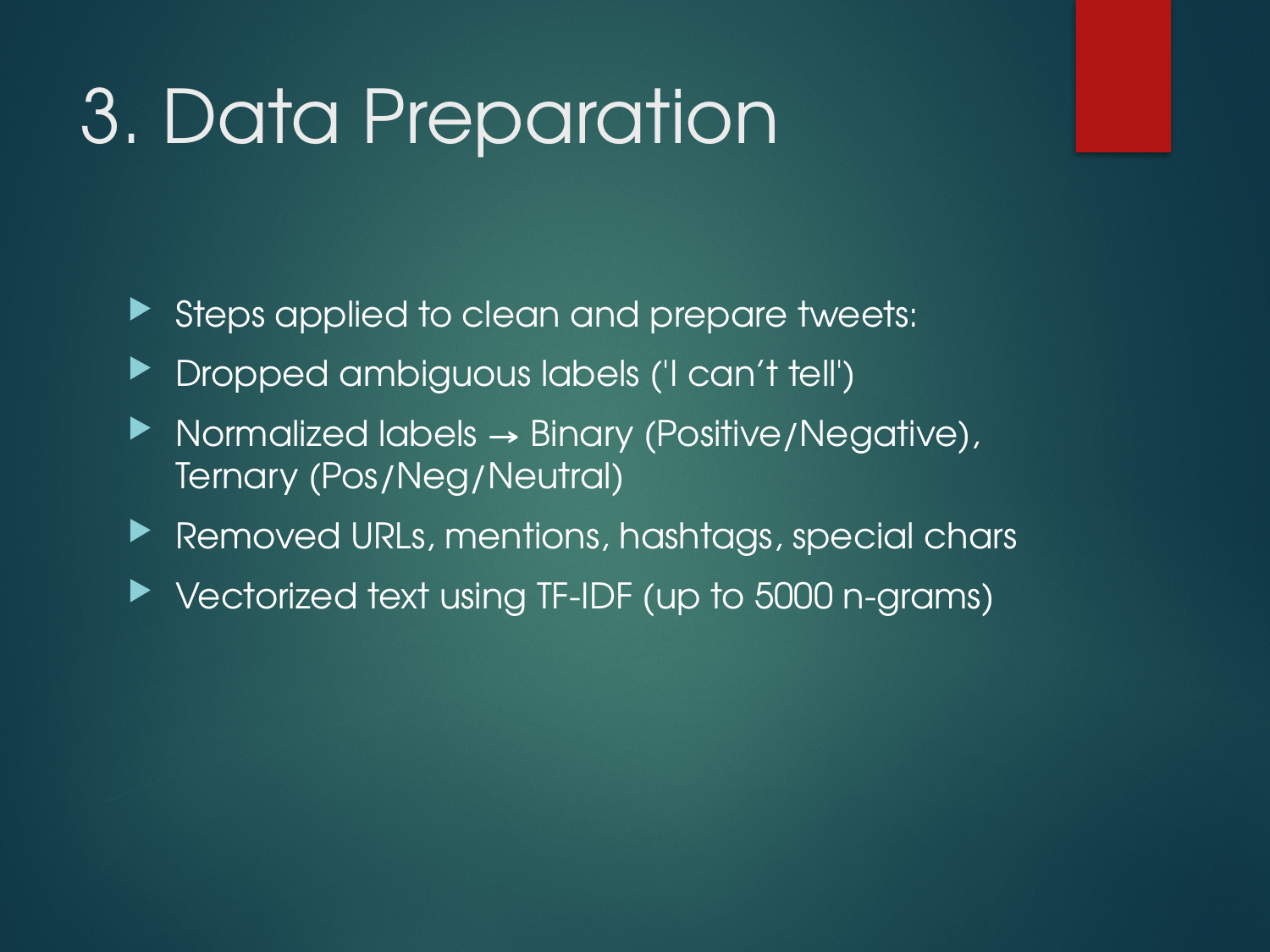

# 3. Data Preparation
Steps applied to clean and prepare tweets:
Dropped ambiguous labels ('I can’t tell')
Normalized labels → Binary (Positive/Negative), Ternary (Pos/Neg/Neutral)
Removed URLs, mentions, hashtags, special chars
Vectorized text using TF-IDF (up to 5000 n-grams)